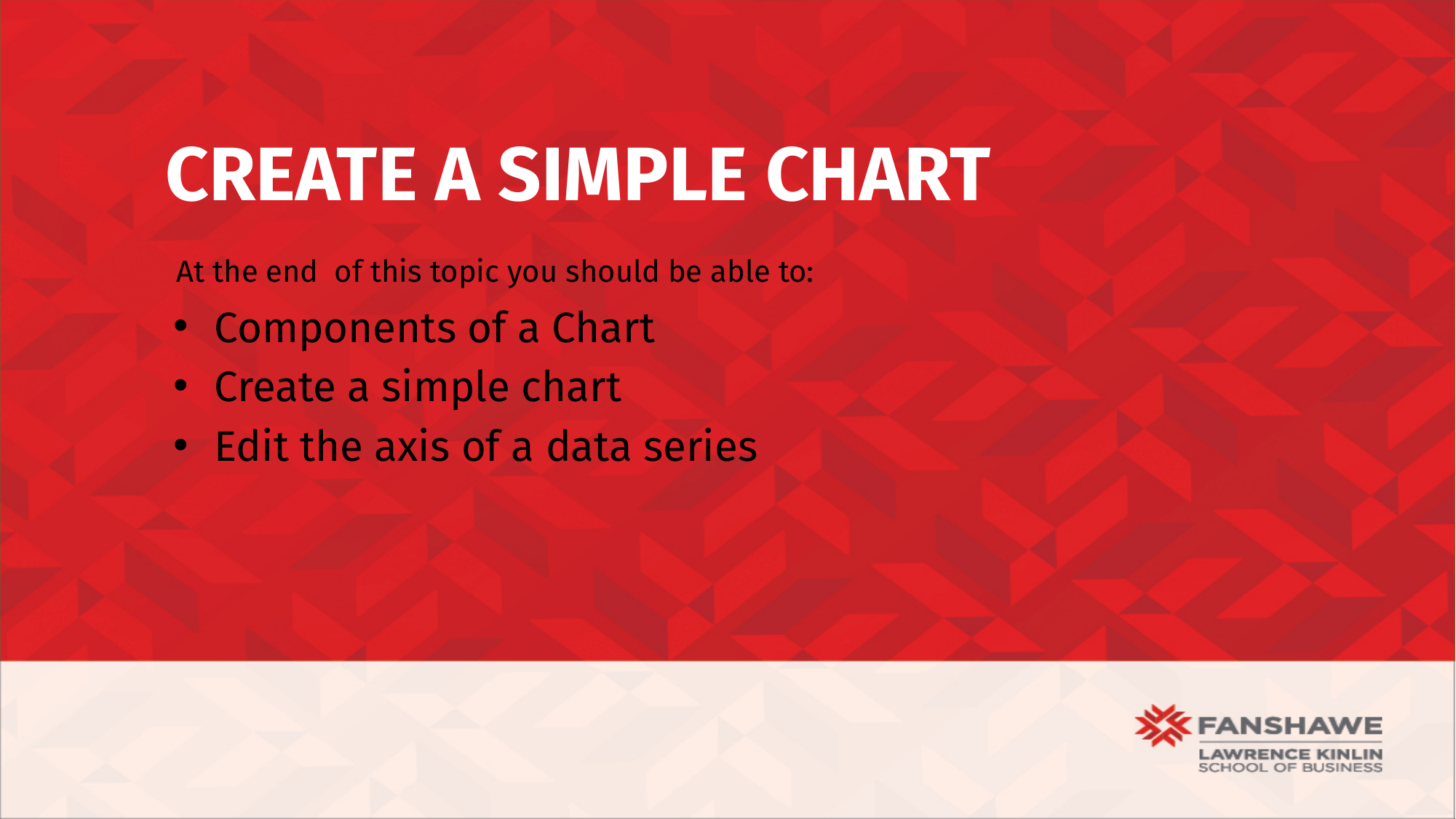

# Create a simple Chart
Components of a Chart
Create a simple chart
Edit the axis of a data series